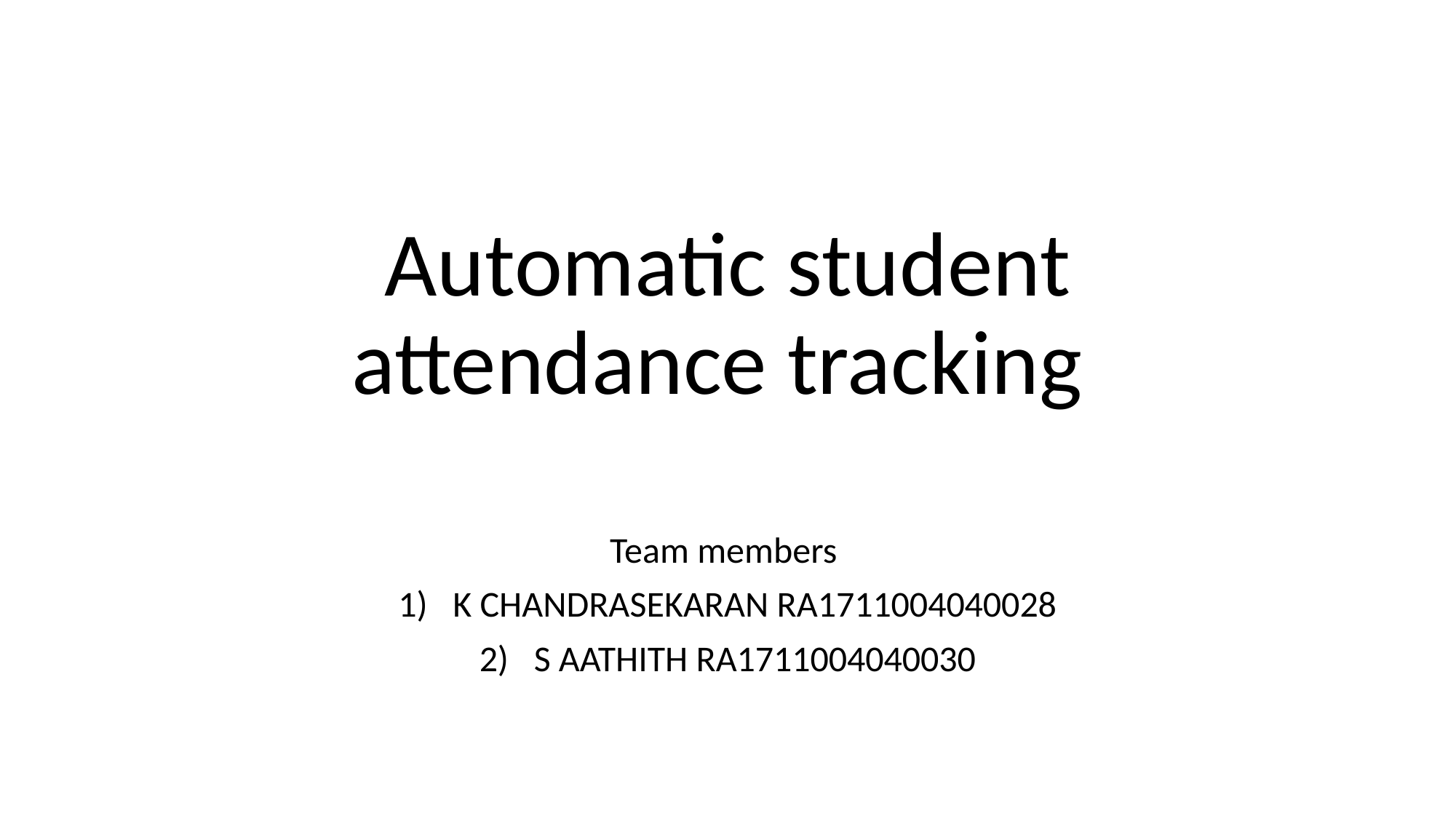

# Automatic student attendance tracking
Team members
K CHANDRASEKARAN RA1711004040028
S AATHITH RA1711004040030